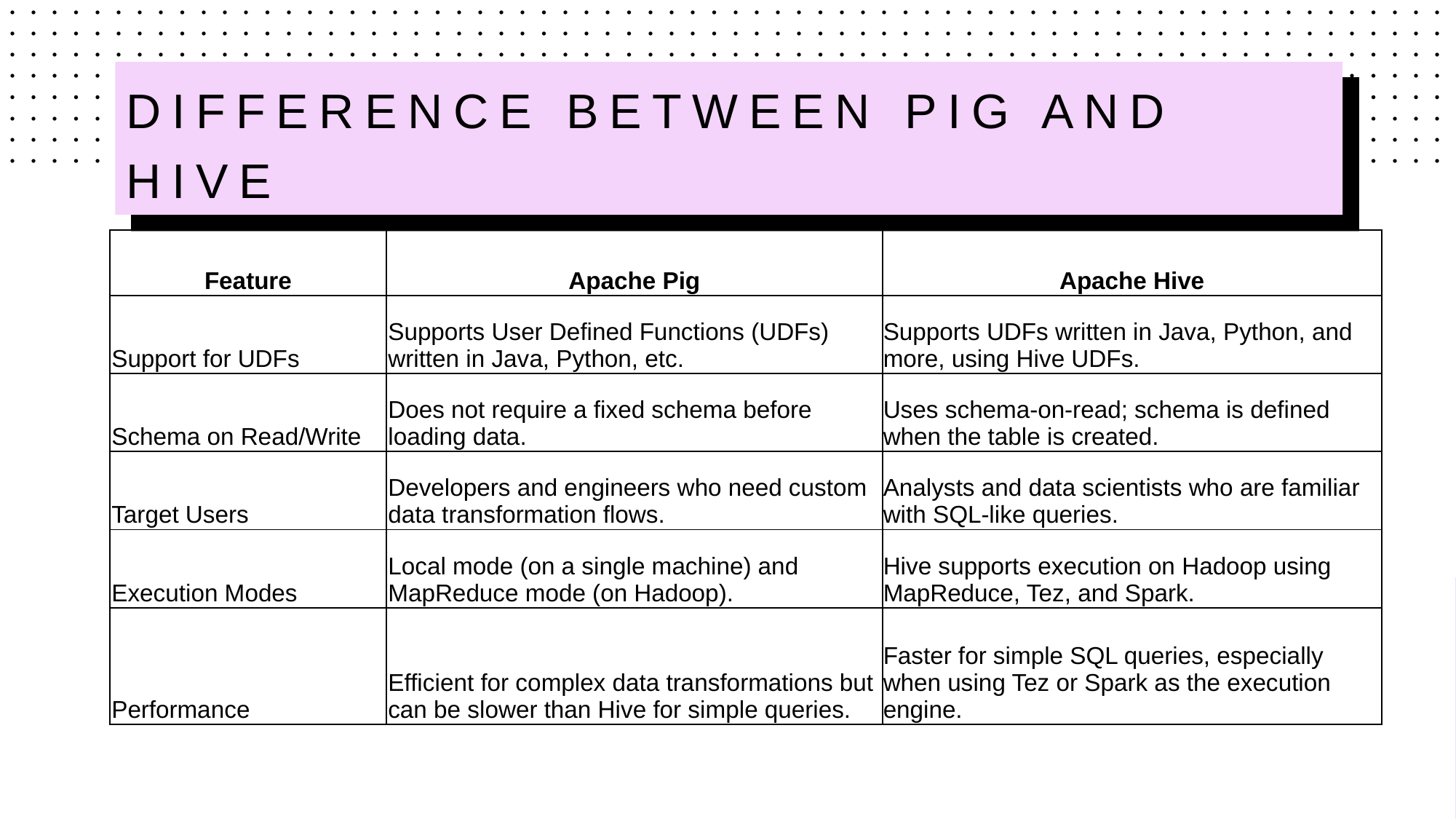

# DIFFERENCE BETWEEN PIG AND HIVE
| Feature | Apache Pig | Apache Hive |
| --- | --- | --- |
| Support for UDFs | Supports User Defined Functions (UDFs) written in Java, Python, etc. | Supports UDFs written in Java, Python, and more, using Hive UDFs. |
| Schema on Read/Write | Does not require a fixed schema before loading data. | Uses schema-on-read; schema is defined when the table is created. |
| Target Users | Developers and engineers who need custom data transformation flows. | Analysts and data scientists who are familiar with SQL-like queries. |
| Execution Modes | Local mode (on a single machine) and MapReduce mode (on Hadoop). | Hive supports execution on Hadoop using MapReduce, Tez, and Spark. |
| Performance | Efficient for complex data transformations but can be slower than Hive for simple queries. | Faster for simple SQL queries, especially when using Tez or Spark as the execution engine. |